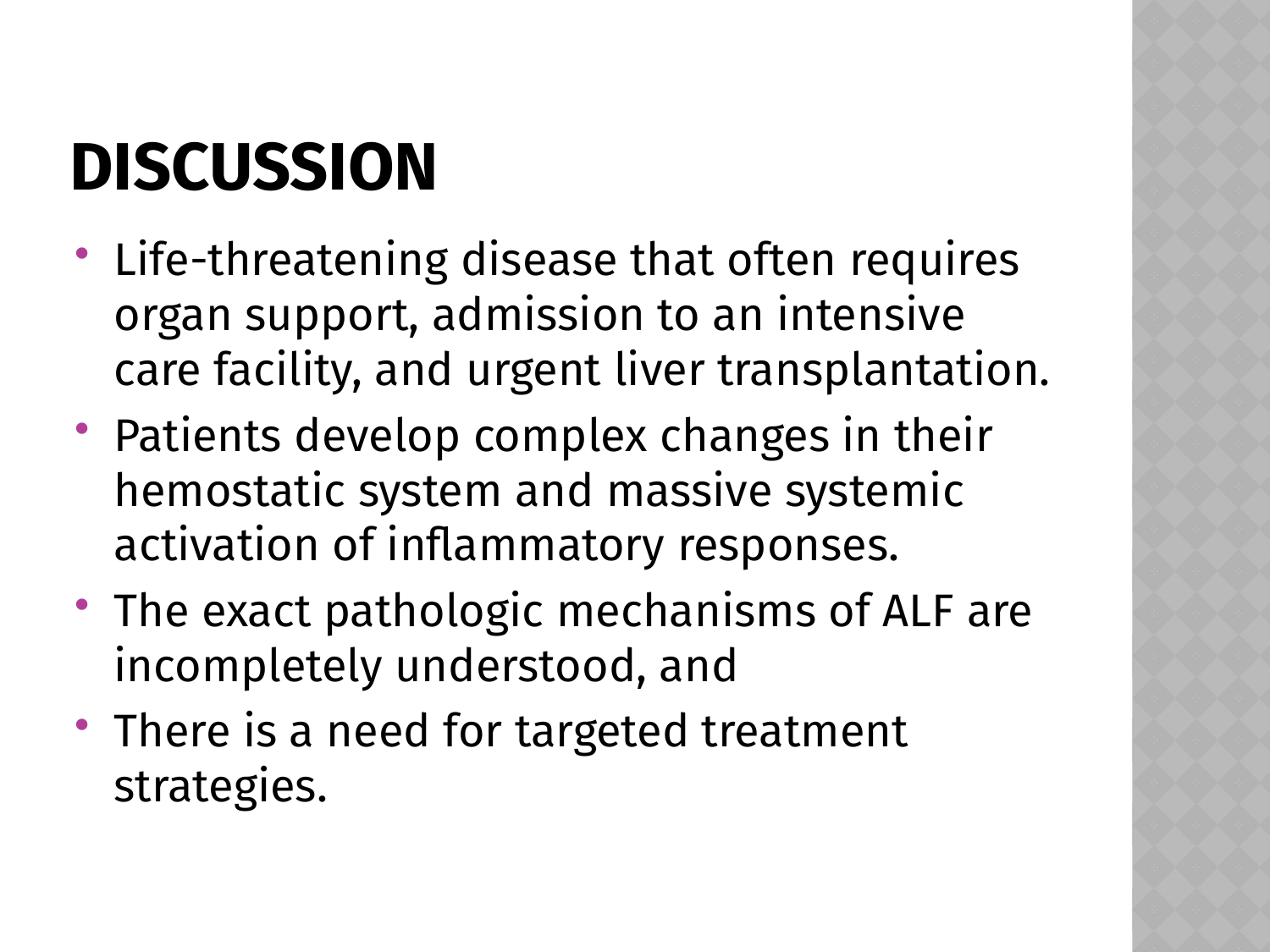

# discussion
Life-threatening disease that often requires organ support, admission to an intensive care facility, and urgent liver transplantation.
Patients develop complex changes in their hemostatic system and massive systemic activation of inflammatory responses.
The exact pathologic mechanisms of ALF are incompletely understood, and
There is a need for targeted treatment strategies.